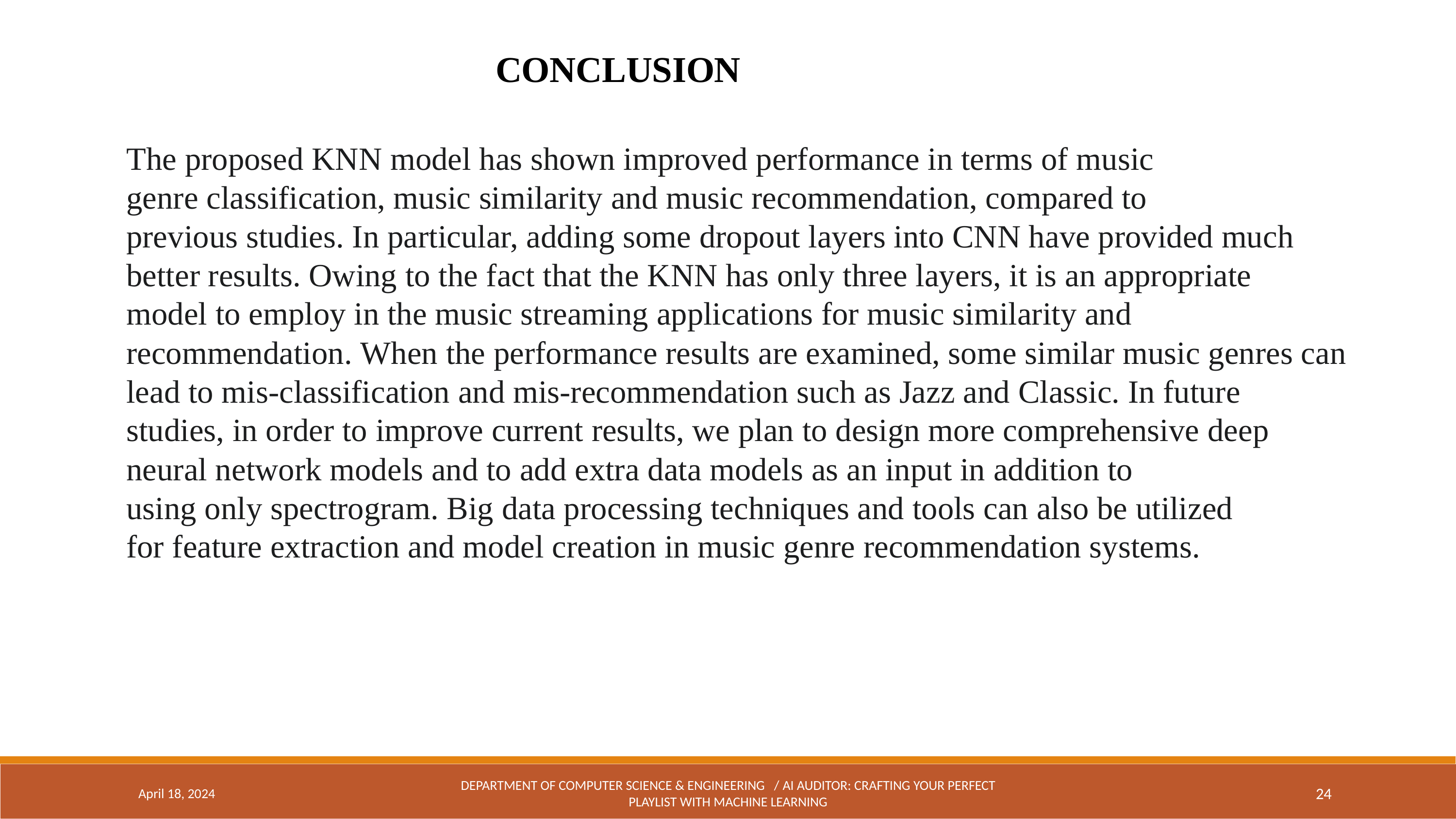

CONCLUSION
The proposed KNN model has shown improved performance in terms of music genre classification, music similarity and music recommendation, compared to previous studies. In particular, adding some dropout layers into CNN have provided much better results. Owing to the fact that the KNN has only three layers, it is an appropriate model to employ in the music streaming applications for music similarity and recommendation. When the performance results are examined, some similar music genres can lead to mis-classification and mis-recommendation such as Jazz and Classic. In future studies, in order to improve current results, we plan to design more comprehensive deep neural network models and to add extra data models as an input in addition to using only spectrogram. Big data processing techniques and tools can also be utilized for feature extraction and model creation in music genre recommendation systems.

April 18, 2024
DEPARTMENT OF COMPUTER SCIENCE & ENGINEERING   / AI AUDITOR: CRAFTING YOUR PERFECT PLAYLIST WITH MACHINE LEARNING
24